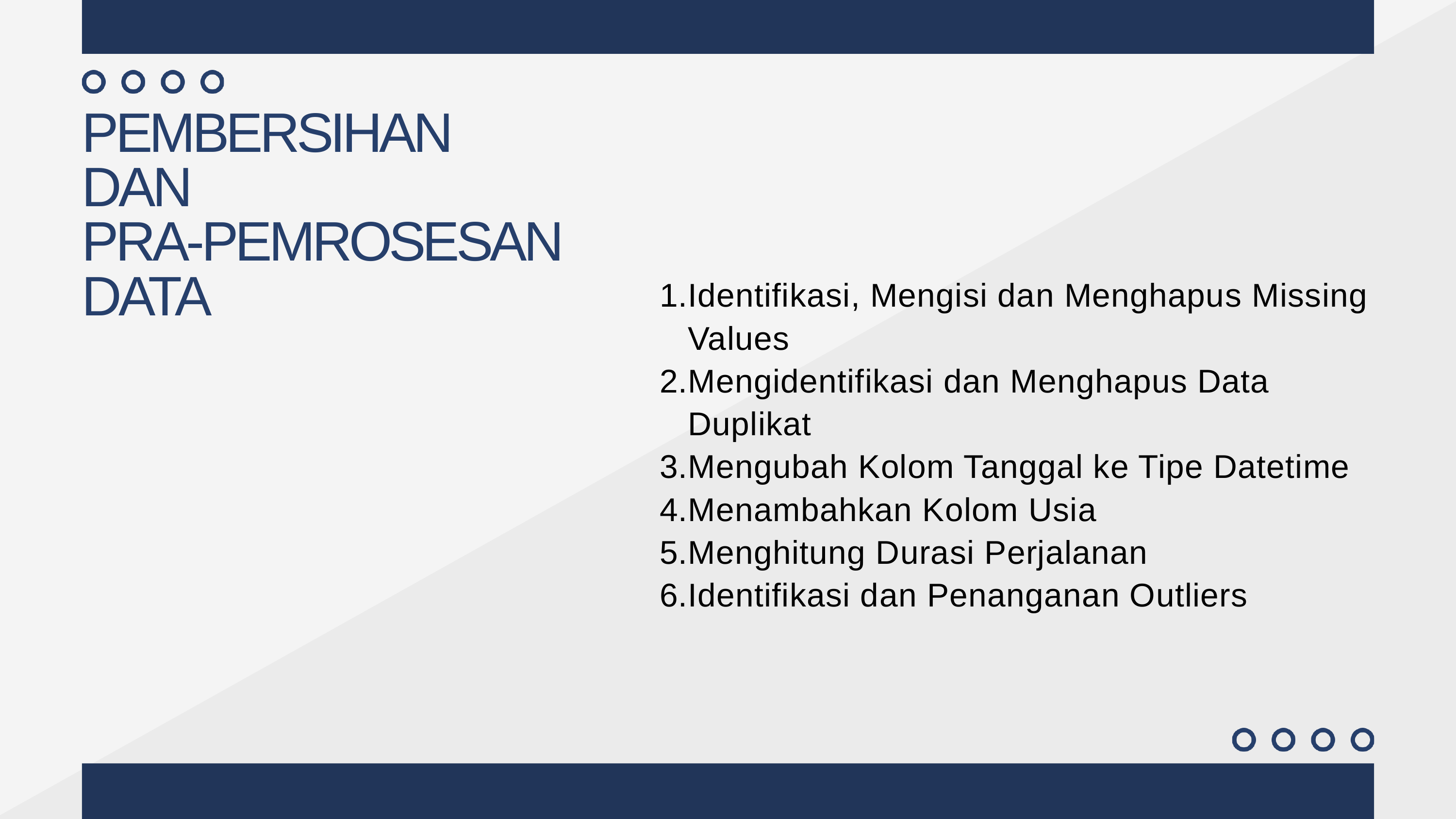

PEMBERSIHAN
DAN
PRA-PEMROSESAN
DATA
Identifikasi, Mengisi dan Menghapus Missing Values
Mengidentifikasi dan Menghapus Data Duplikat
Mengubah Kolom Tanggal ke Tipe Datetime
Menambahkan Kolom Usia
Menghitung Durasi Perjalanan
Identifikasi dan Penanganan Outliers